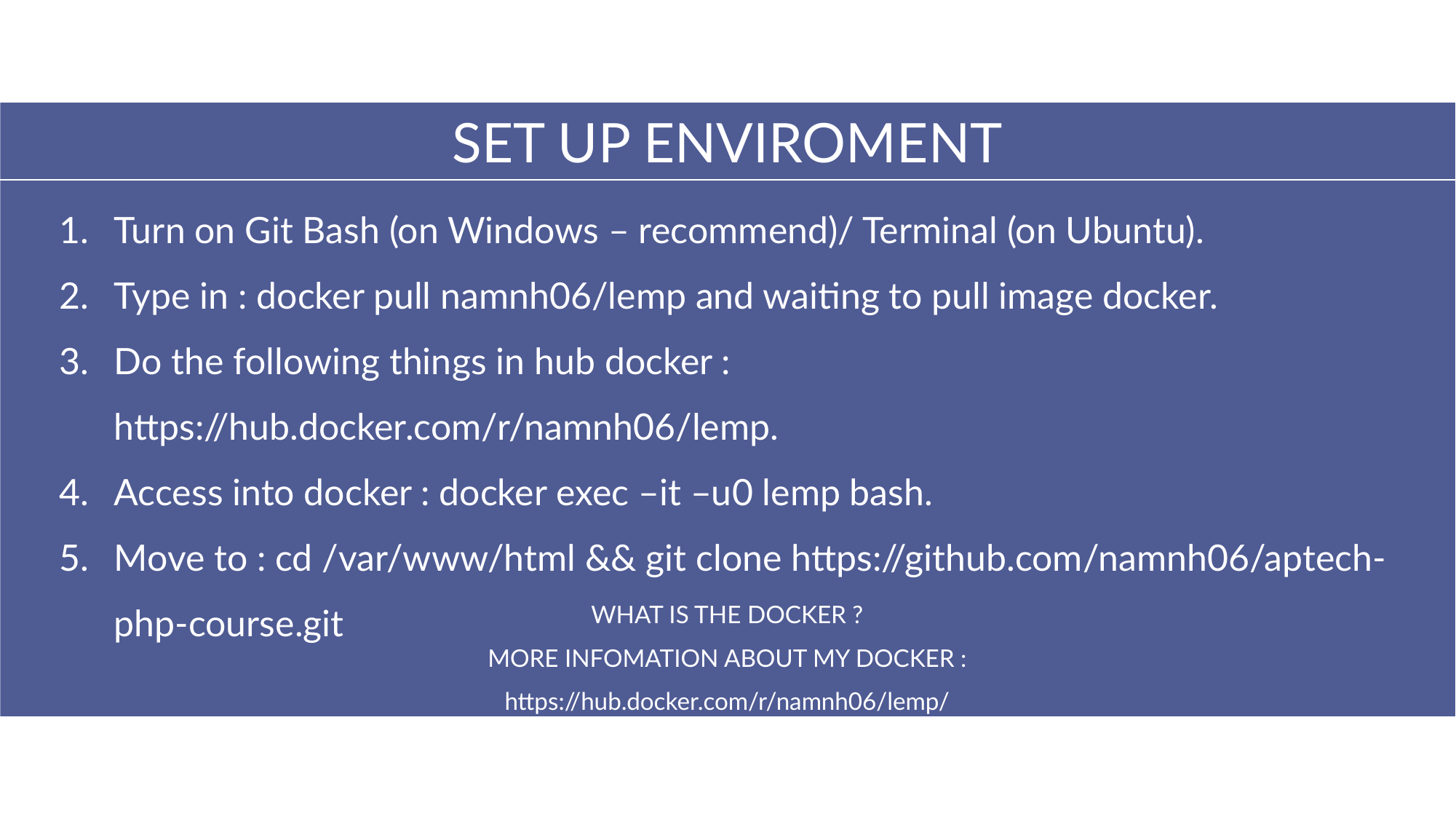

SET UP ENVIROMENT
Turn on Git Bash (on Windows – recommend)/ Terminal (on Ubuntu).
Type in : docker pull namnh06/lemp and waiting to pull image docker.
Do the following things in hub docker : https://hub.docker.com/r/namnh06/lemp.
Access into docker : docker exec –it –u0 lemp bash.
Move to : cd /var/www/html && git clone https://github.com/namnh06/aptech-php-course.git
WHAT IS THE DOCKER ?
MORE INFOMATION ABOUT MY DOCKER :
https://hub.docker.com/r/namnh06/lemp/